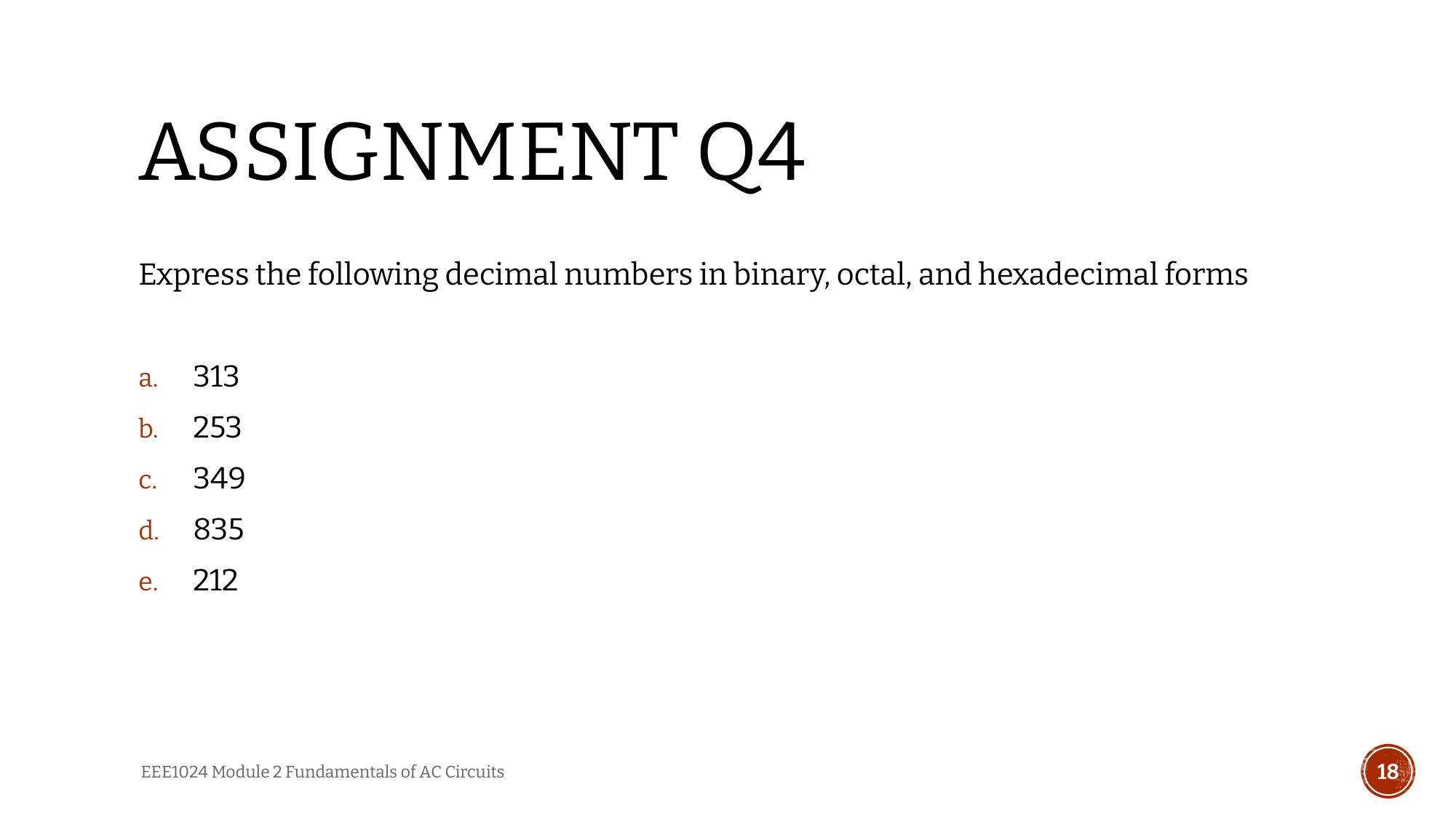

# Assignment Q4
Express the following decimal numbers in binary, octal, and hexadecimal forms

313
253
349
835
212

EEE1024 Module 2 Fundamentals of AC Circuits
18